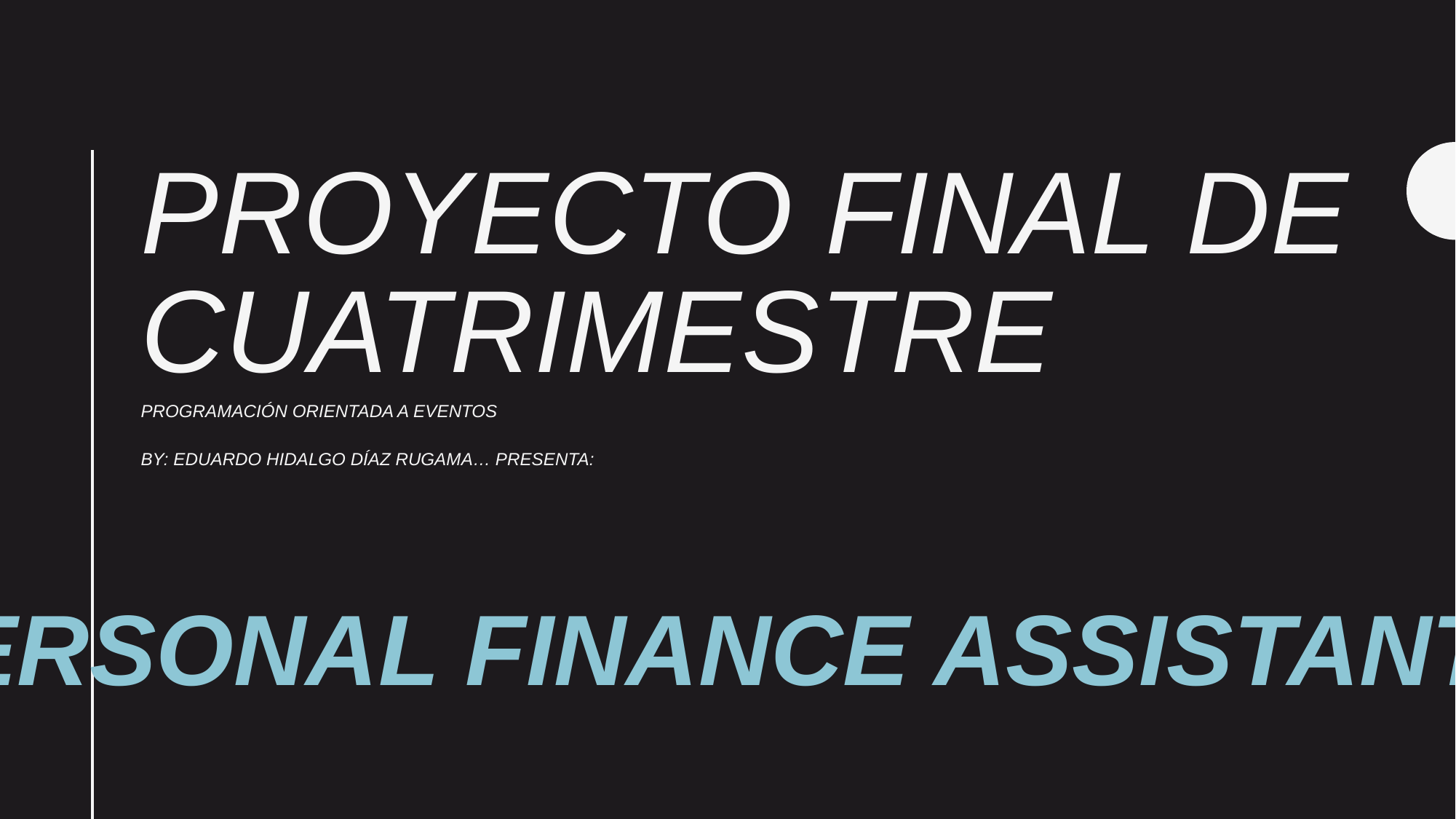

# PROYECTO FINAL DE CUATRIMESTRE
PROGRAMACIÓN ORIENTADA A EVENTOS

BY: EDUARDO HIDALGO DÍAZ RUGAMA… PRESENTA:
PERSONAL FINANCE ASSISTANT